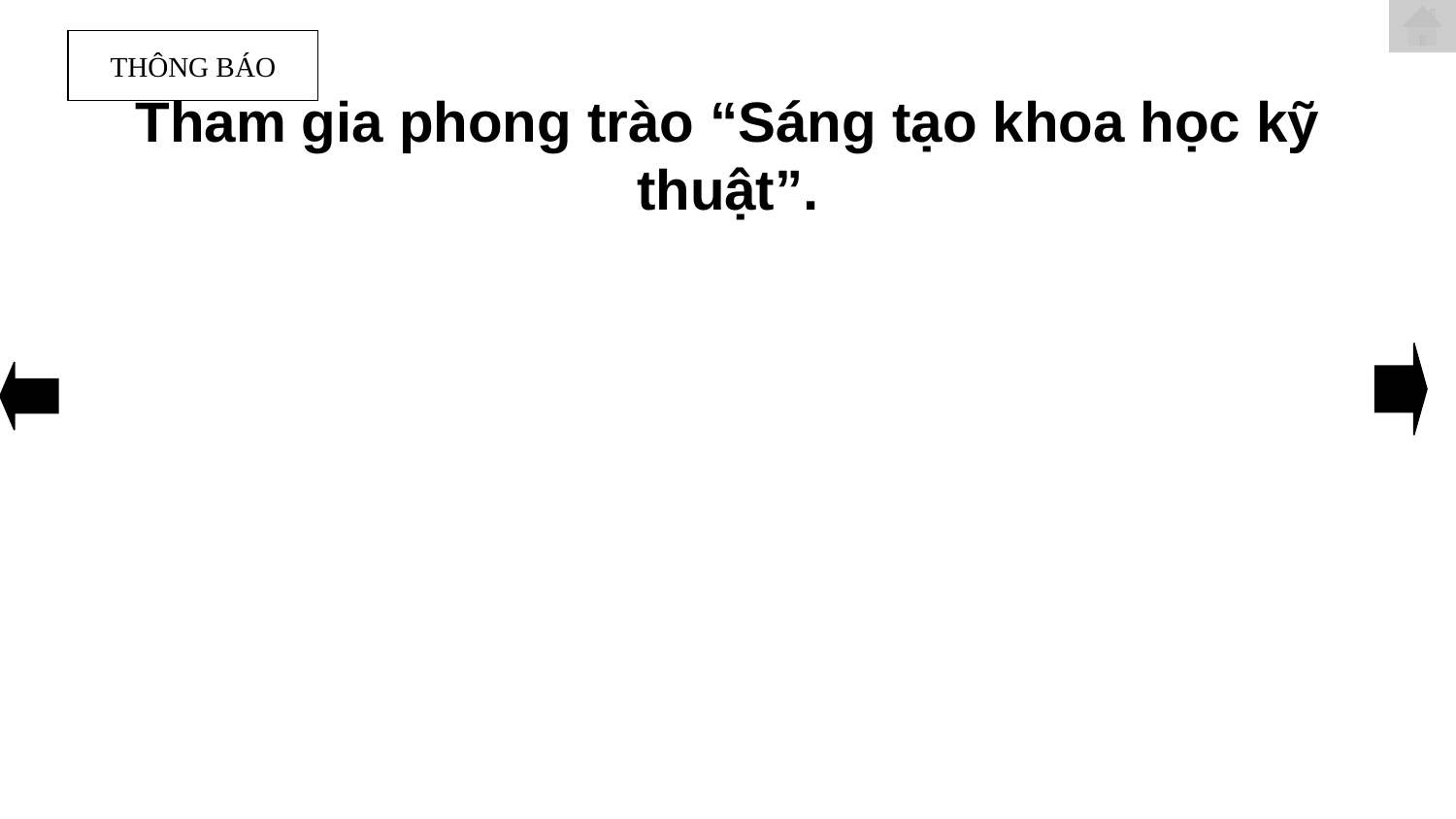

THÔNG BÁO
# Tham gia phong trào “Sáng tạo khoa học kỹ thuật”.